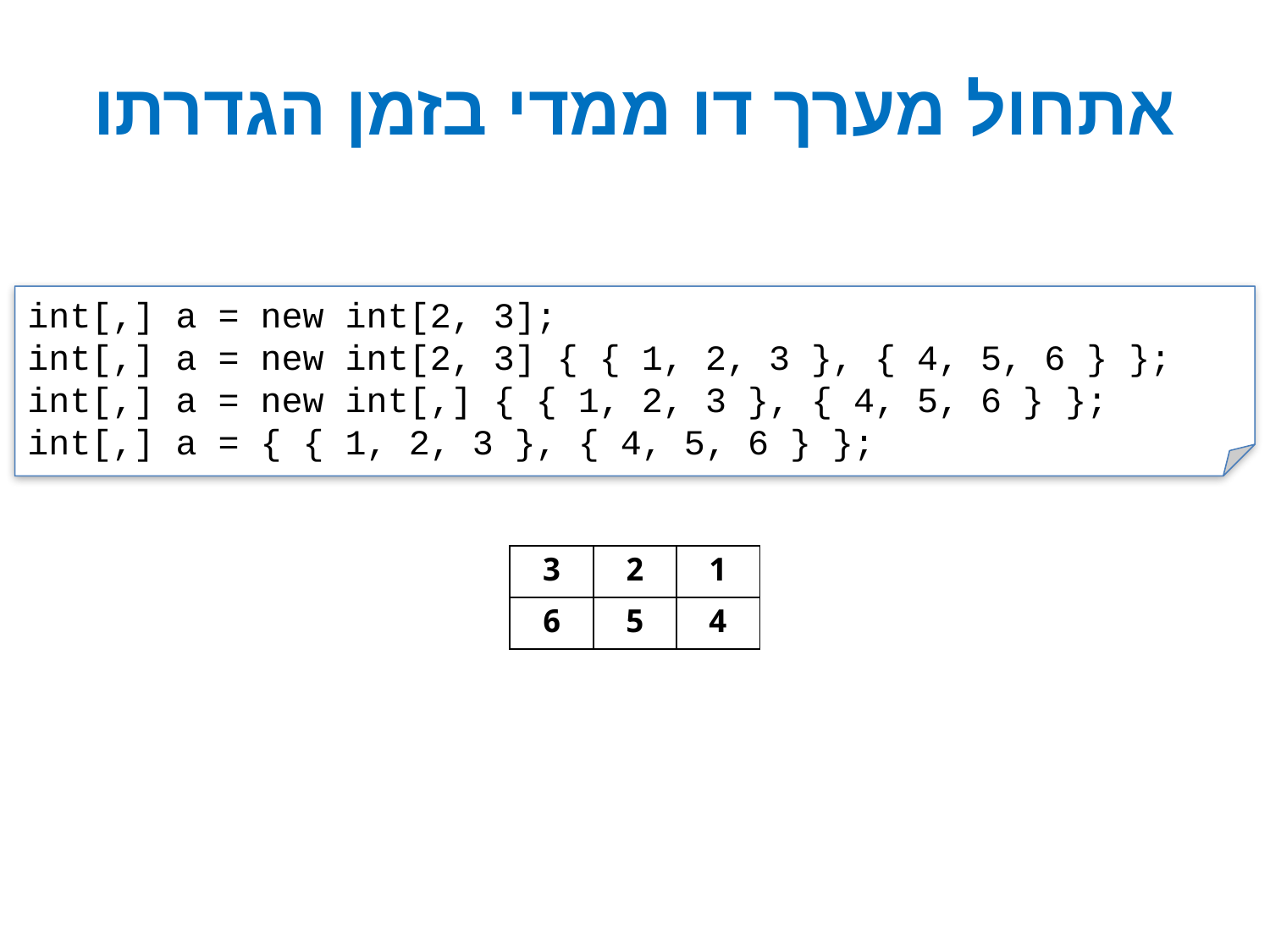

אתחול מערך דו ממדי בזמן הגדרתו
int[,] a = new int[2, 3];
int[,] a = new int[2, 3] { { 1, 2, 3 }, { 4, 5, 6 } };
int[,] a = new int[,] { { 1, 2, 3 }, { 4, 5, 6 } };
int[,] a = { { 1, 2, 3 }, { 4, 5, 6 } };

|  |  |  |
| --- | --- | --- |
|  |  |  |
| 3 | 2 | 1 |
| --- | --- | --- |
| 6 | 5 | 4 |
| --- | --- | --- |